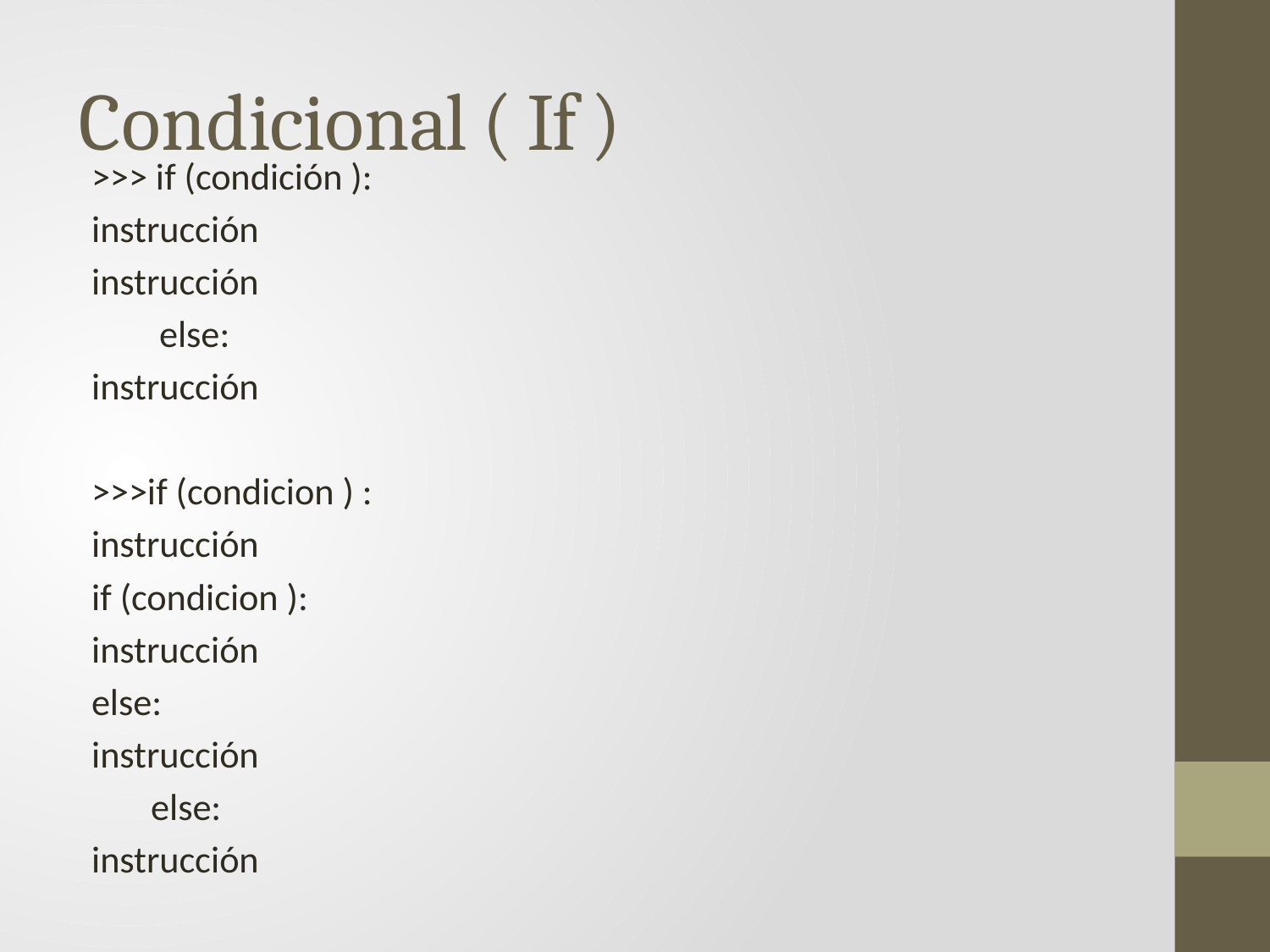

# Condicional ( If )
>>> if (condición ):
	instrucción
	instrucción
        else:
	instrucción

>>>if (condicion ) :
	instrucción
	if (condicion ):
		instrucción
	else:
		instrucción
       else:
	instrucción